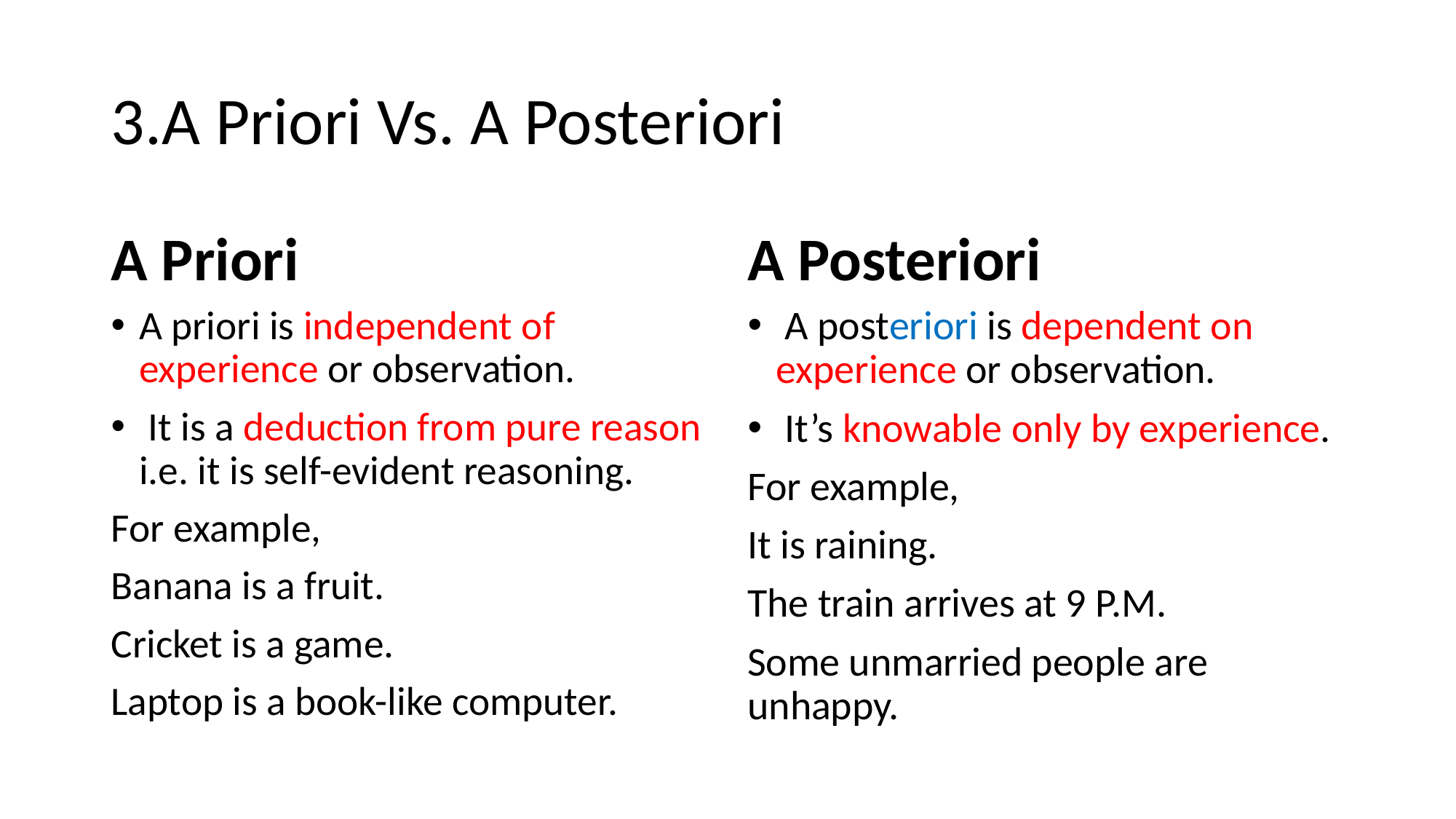

# 3.A Priori Vs. A Posteriori
A Priori
A Posteriori
A priori is independent of experience or observation.
 It is a deduction from pure reason i.e. it is self-evident reasoning.
For example,
Banana is a fruit.
Cricket is a game.
Laptop is a book-like computer.

 A posteriori is dependent on experience or observation.
 It’s knowable only by experience.
For example,
It is raining.
The train arrives at 9 P.M.
Some unmarried people are unhappy.